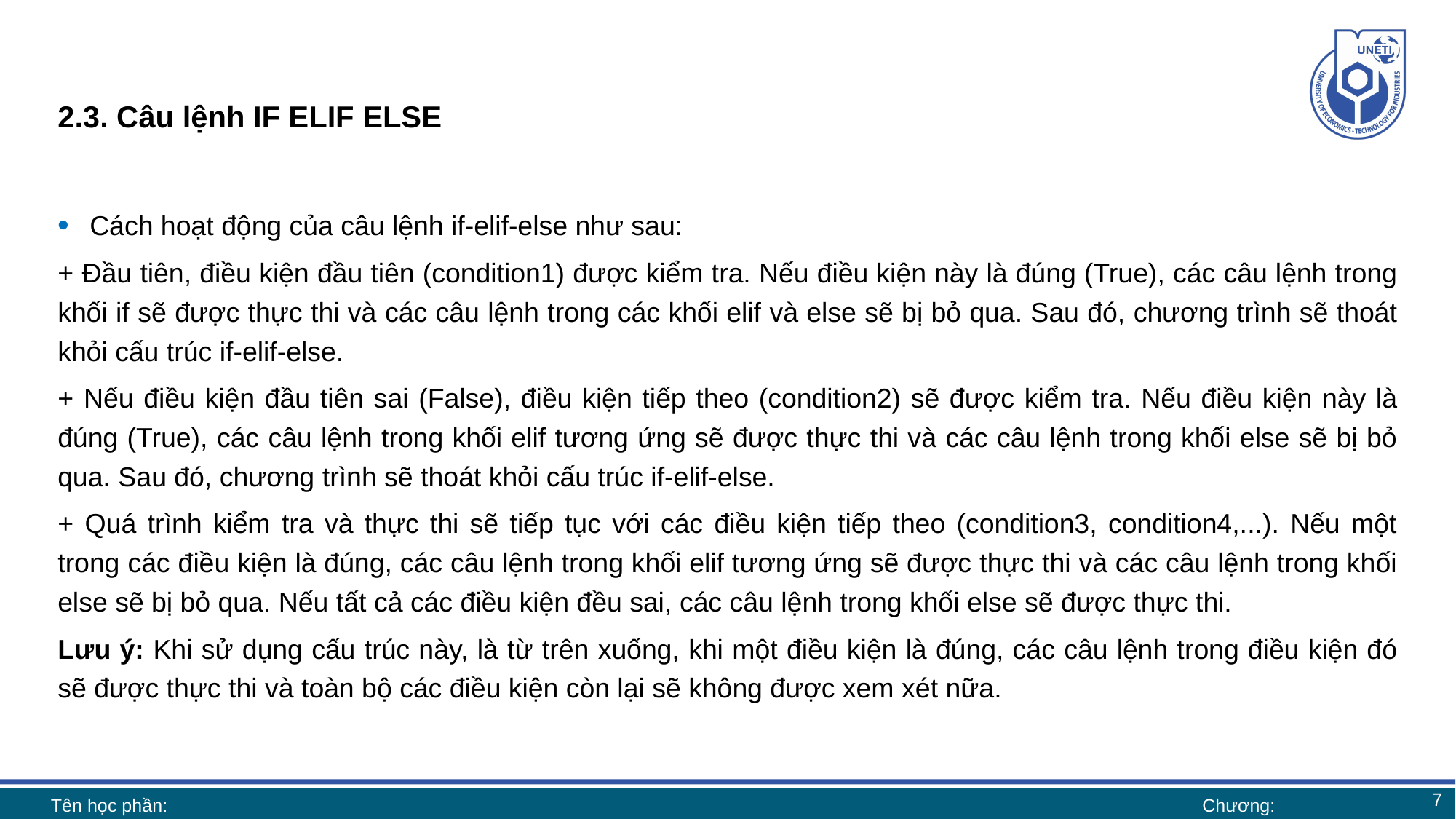

# 2.3. Câu lệnh IF ELIF ELSE
Cách hoạt động của câu lệnh if-elif-else như sau:
+ Đầu tiên, điều kiện đầu tiên (condition1) được kiểm tra. Nếu điều kiện này là đúng (True), các câu lệnh trong khối if sẽ được thực thi và các câu lệnh trong các khối elif và else sẽ bị bỏ qua. Sau đó, chương trình sẽ thoát khỏi cấu trúc if-elif-else.
+ Nếu điều kiện đầu tiên sai (False), điều kiện tiếp theo (condition2) sẽ được kiểm tra. Nếu điều kiện này là đúng (True), các câu lệnh trong khối elif tương ứng sẽ được thực thi và các câu lệnh trong khối else sẽ bị bỏ qua. Sau đó, chương trình sẽ thoát khỏi cấu trúc if-elif-else.
+ Quá trình kiểm tra và thực thi sẽ tiếp tục với các điều kiện tiếp theo (condition3, condition4,...). Nếu một trong các điều kiện là đúng, các câu lệnh trong khối elif tương ứng sẽ được thực thi và các câu lệnh trong khối else sẽ bị bỏ qua. Nếu tất cả các điều kiện đều sai, các câu lệnh trong khối else sẽ được thực thi.
Lưu ý: Khi sử dụng cấu trúc này, là từ trên xuống, khi một điều kiện là đúng, các câu lệnh trong điều kiện đó sẽ được thực thi và toàn bộ các điều kiện còn lại sẽ không được xem xét nữa.
7
Tên học phần:
Chương: